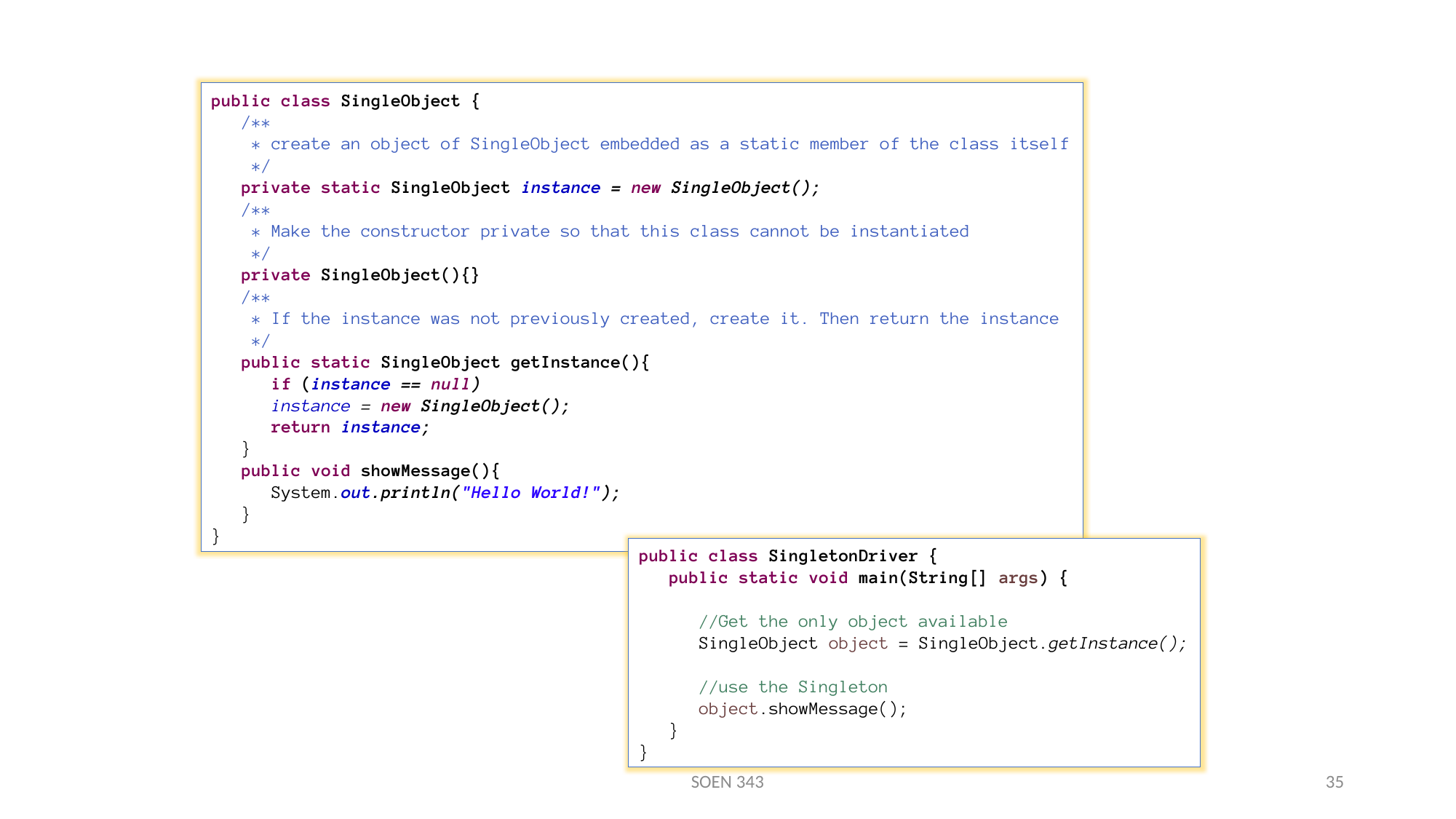

public class SingleObject {
   /**
    * create an object of SingleObject embedded as a static member of the class itself
    */
   private static SingleObject instance = new SingleObject();
   /**
    * Make the constructor private so that this class cannot be instantiated
    */
   private SingleObject(){}
   /**
    * If the instance was not previously created, create it. Then return the instance
    */
   public static SingleObject getInstance(){
      if (instance == null)
      instance = new SingleObject();
      return instance;
   }
   public void showMessage(){
      System.out.println("Hello World!");
   }
}
public class SingletonDriver {
   public static void main(String[] args) {

      //Get the only object available
      SingleObject object = SingleObject.getInstance();

      //use the Singleton
      object.showMessage();
   }
}
SOEN 343
35